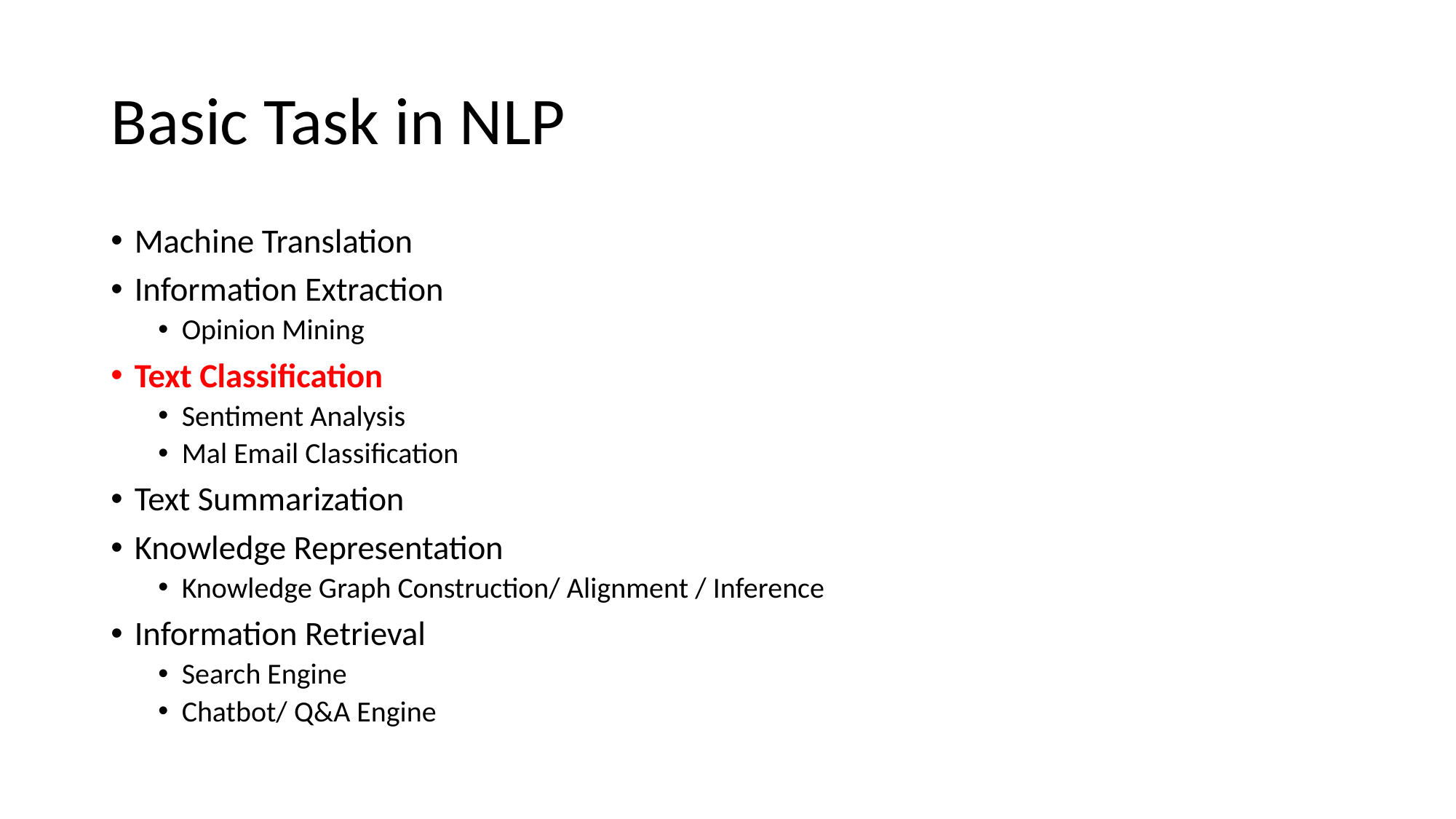

# Basic Task in NLP
Machine Translation
Information Extraction
Opinion Mining
Text Classification
Sentiment Analysis
Mal Email Classification
Text Summarization
Knowledge Representation
Knowledge Graph Construction/ Alignment / Inference
Information Retrieval
Search Engine
Chatbot/ Q&A Engine